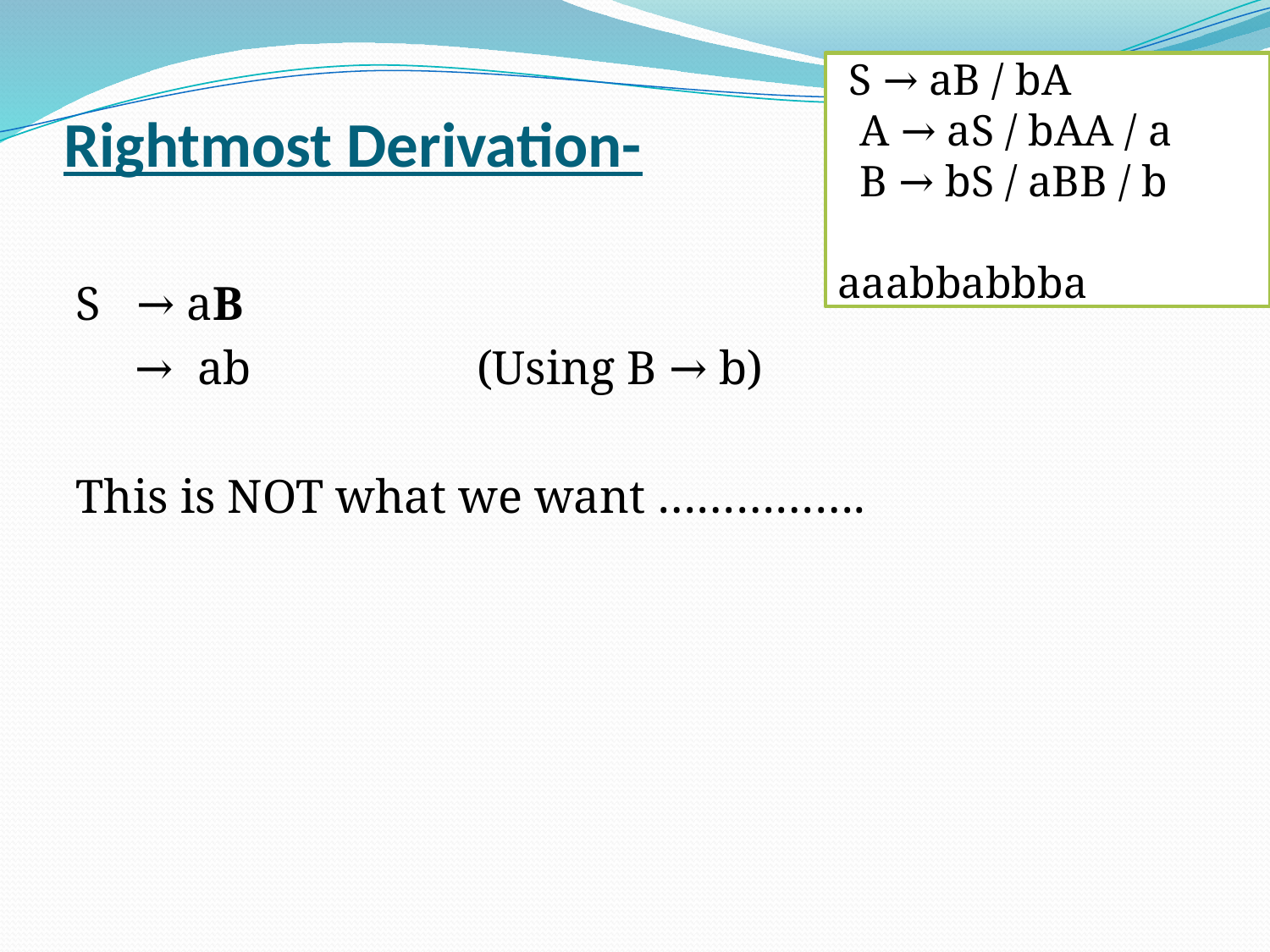

S → aB / bA
  A → aS / bAA / a
  B → bS / aBB / b

aaabbabbba
# Rightmost Derivation-
S   → aB
     →  ab                   (Using B → b)

This is NOT what we want …………….